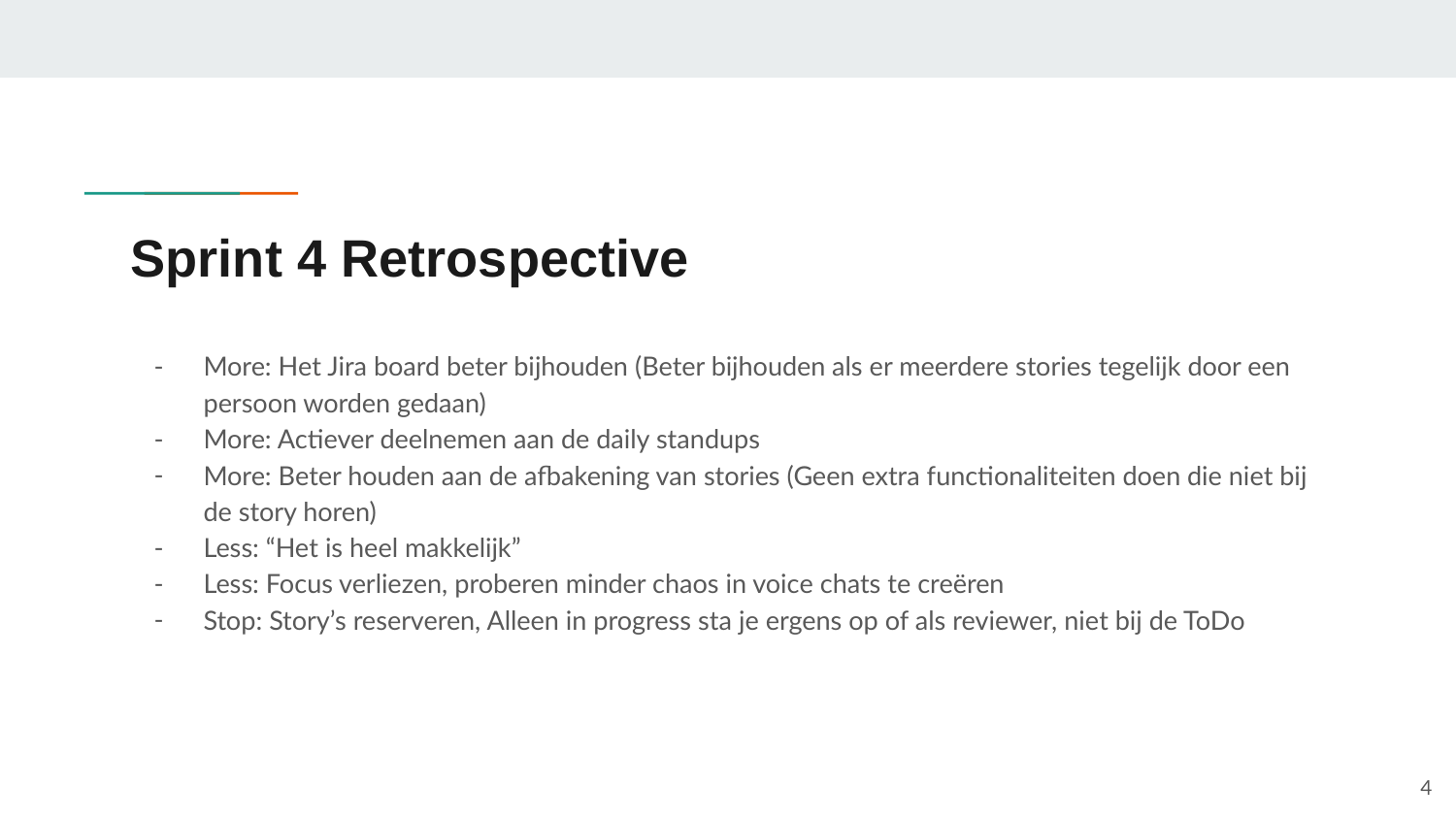

# Sprint 4 Retrospective

More: Het Jira board beter bijhouden (Beter bijhouden als er meerdere stories tegelijk door een persoon worden gedaan)
More: Actiever deelnemen aan de daily standups
More: Beter houden aan de afbakening van stories (Geen extra functionaliteiten doen die niet bij de story horen)
Less: “Het is heel makkelijk”
Less: Focus verliezen, proberen minder chaos in voice chats te creëren
Stop: Story’s reserveren, Alleen in progress sta je ergens op of als reviewer, niet bij de ToDo
4